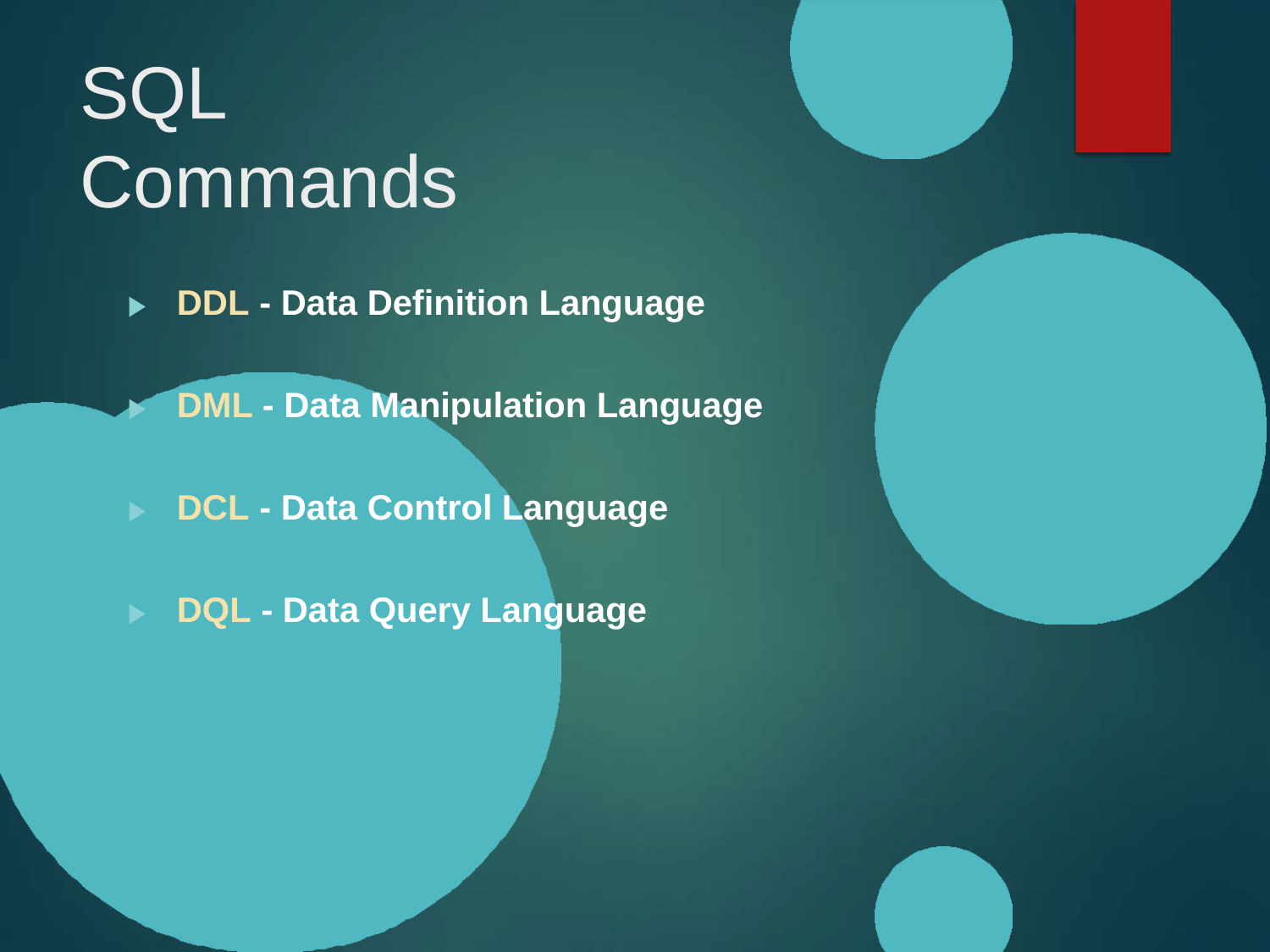

# SQL Commands
▶	DDL - Data Definition Language
▶	DML - Data Manipulation Language
▶	DCL - Data Control Language
▶	DQL - Data Query Language